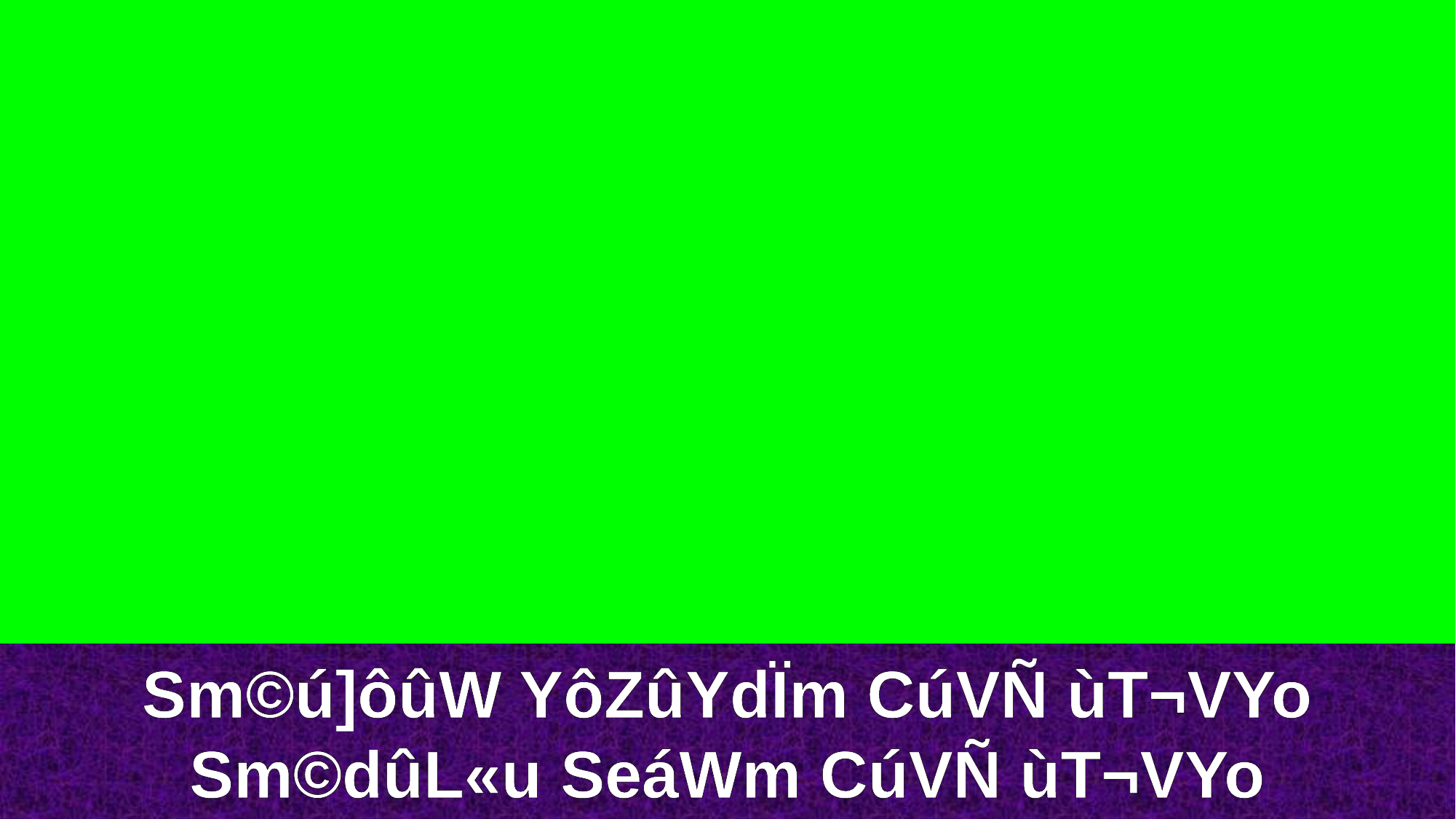

Sm©ú]ôûW YôZûYdÏm CúVÑ ùT¬VYo
Sm©dûL«u SeáWm CúVÑ ùT¬VYo